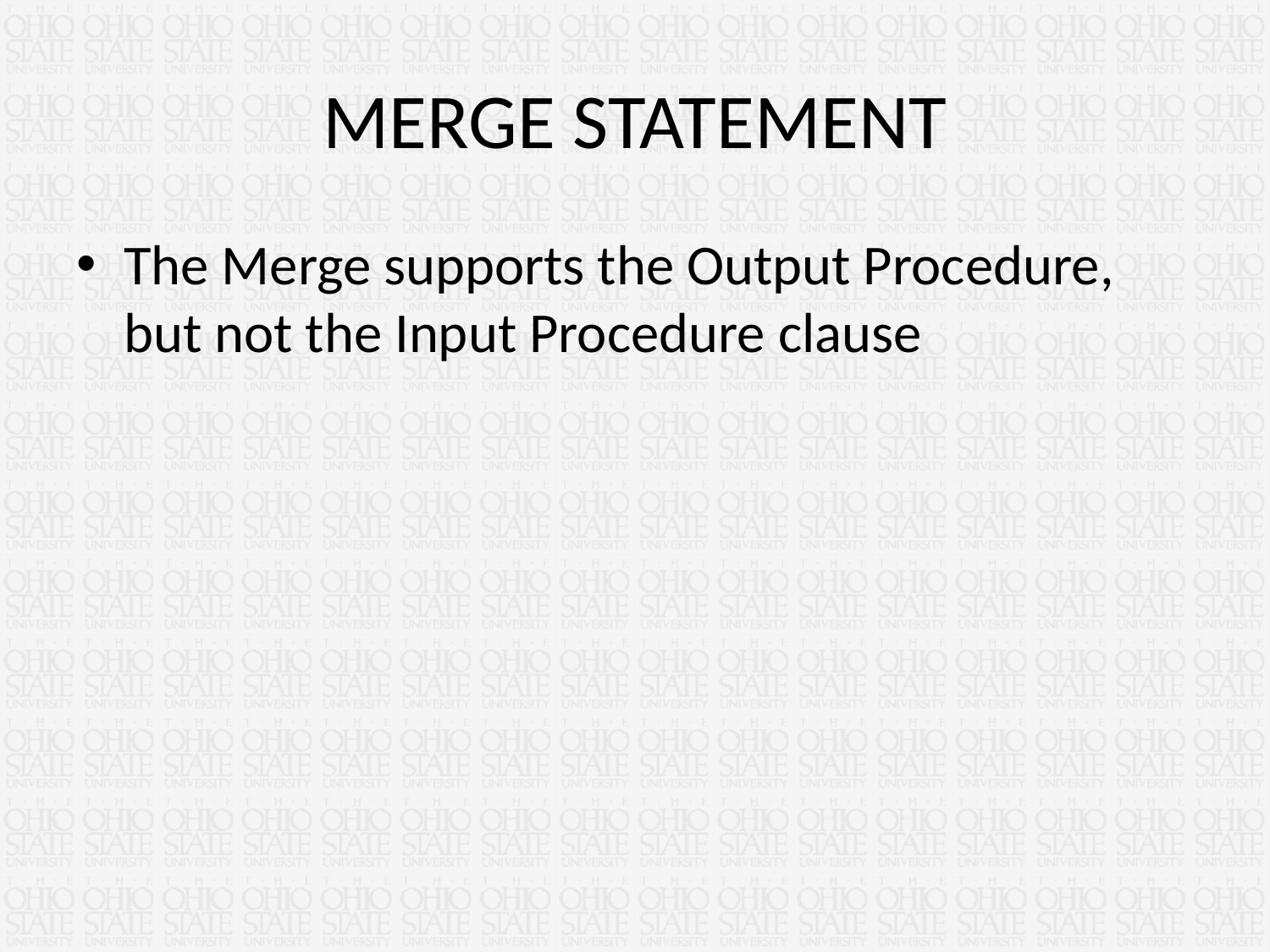

# MERGE STATEMENT
The Merge supports the Output Procedure, but not the Input Procedure clause